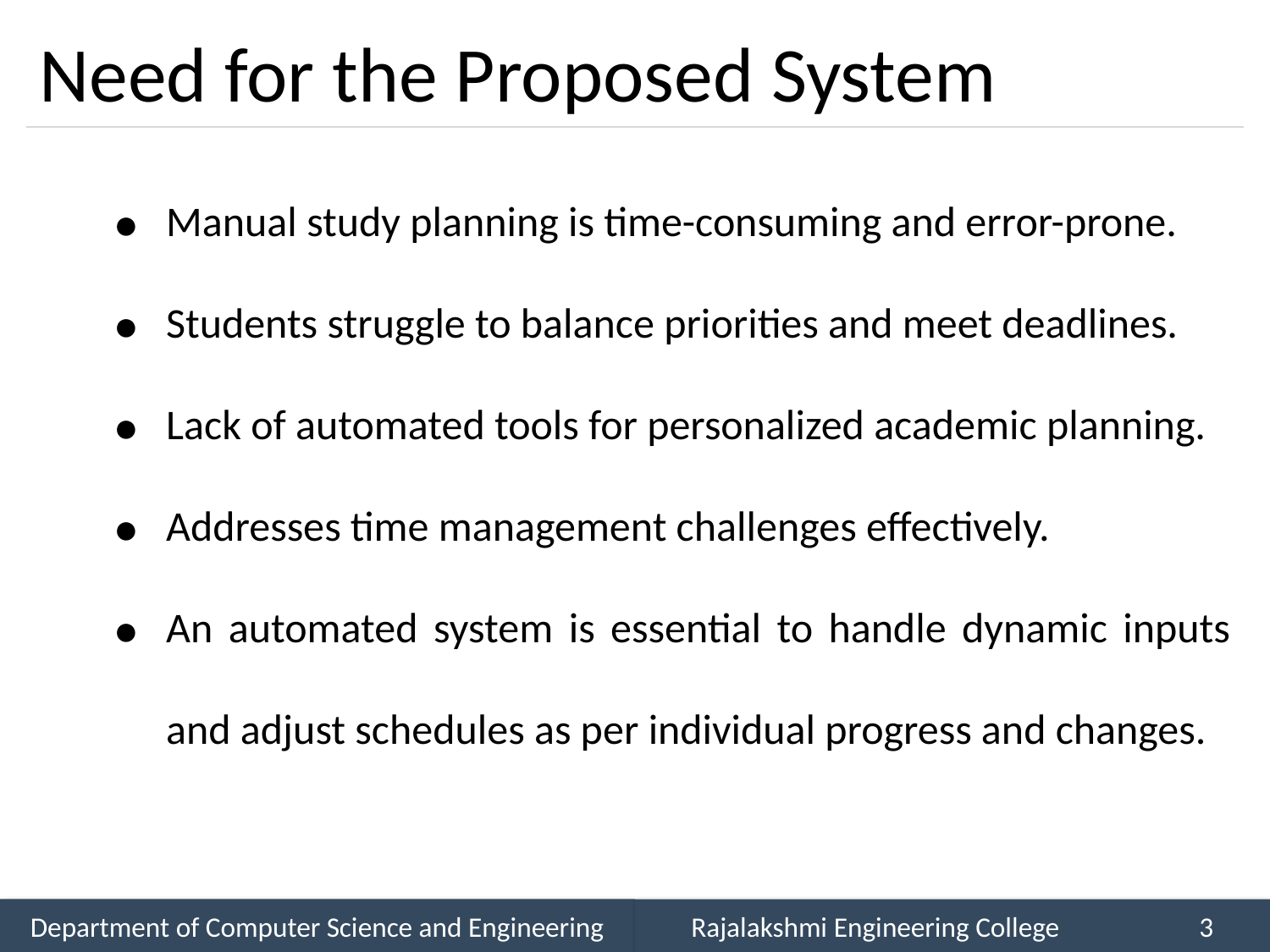

# Need for the Proposed System
Manual study planning is time-consuming and error-prone.
Students struggle to balance priorities and meet deadlines.
Lack of automated tools for personalized academic planning.
Addresses time management challenges effectively.
An automated system is essential to handle dynamic inputs and adjust schedules as per individual progress and changes.